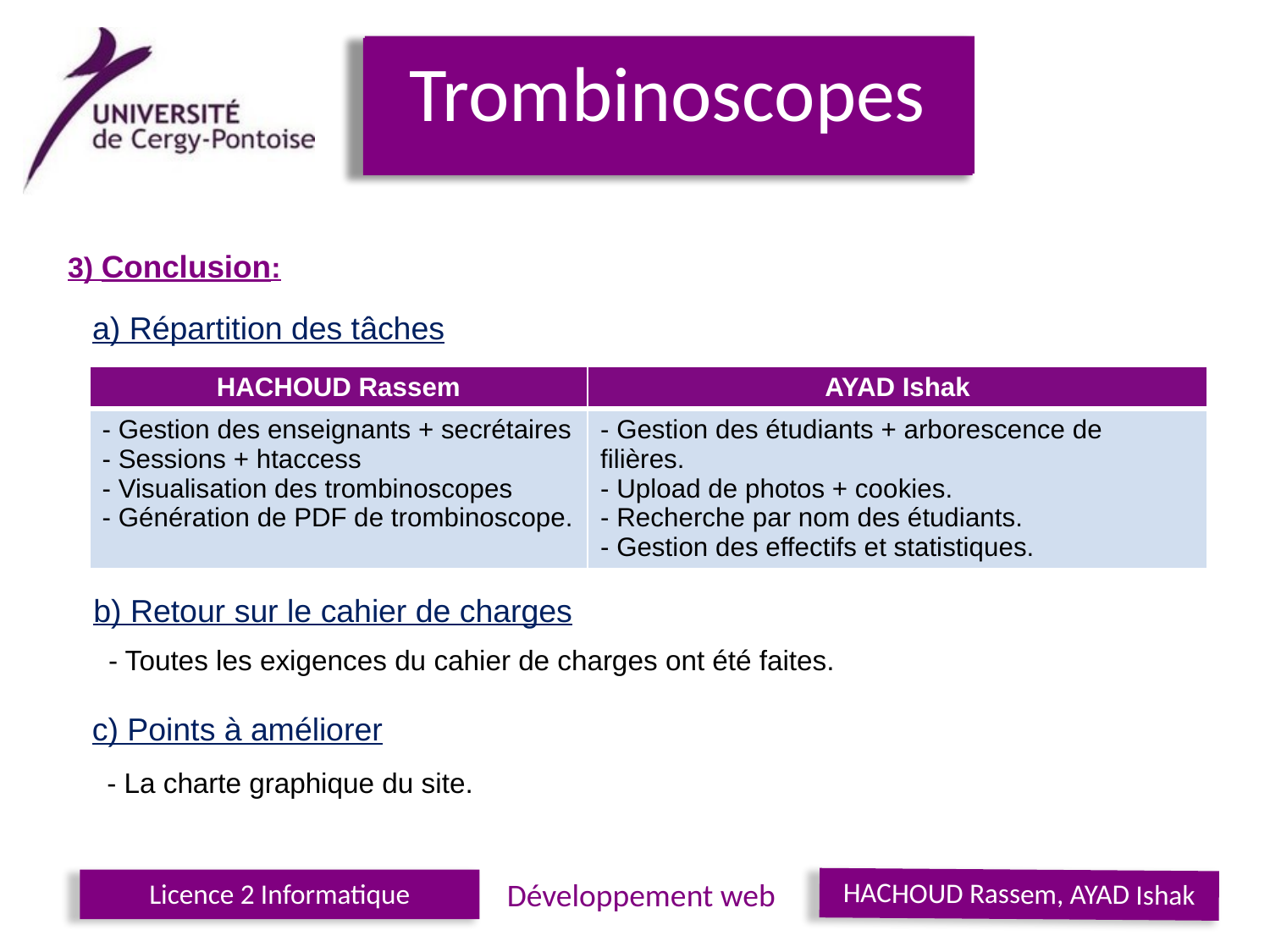

3) Conclusion:
a) Répartition des tâches

| HACHOUD Rassem | AYAD Ishak |
| --- | --- |
| - Gestion des enseignants + secrétaires - Sessions + htaccess - Visualisation des trombinoscopes - Génération de PDF de trombinoscope. | - Gestion des étudiants + arborescence de filières. - Upload de photos + cookies. - Recherche par nom des étudiants. - Gestion des effectifs et statistiques. |

b) Retour sur le cahier de charges
- Toutes les exigences du cahier de charges ont été faites.
c) Points à améliorer
- La charte graphique du site.